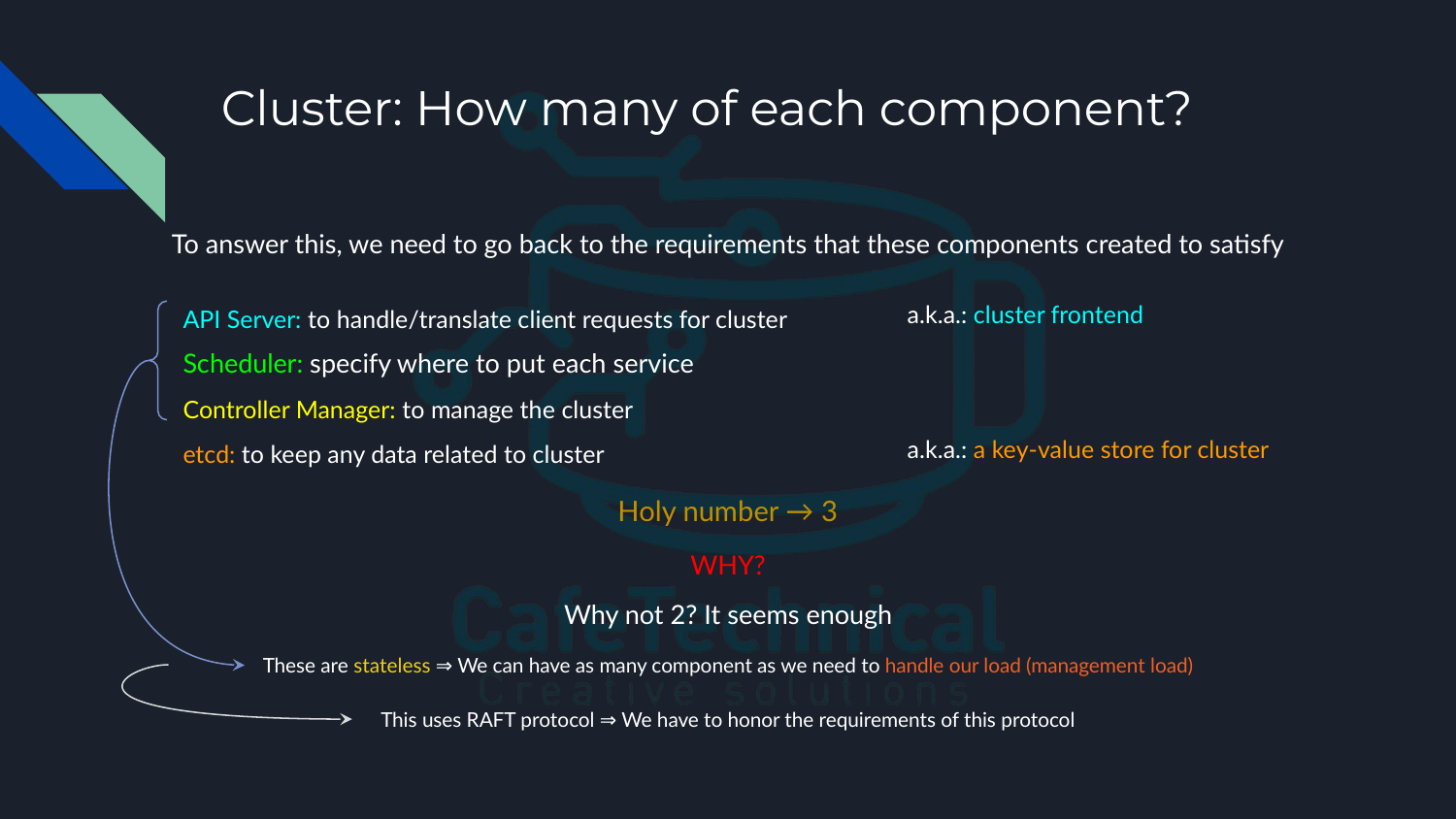

# Cluster: How many of each component?
To answer this, we need to go back to the requirements that these components created to satisfy
API Server: to handle/translate client requests for cluster
a.k.a.: cluster frontend

Scheduler: specify where to put each service
Controller Manager: to manage the cluster
etcd: to keep any data related to cluster
a.k.a.: a key-value store for cluster
Holy number → 3
WHY?
Why not 2? It seems enough
These are stateless ⇒ We can have as many component as we need to handle our load (management load)
This uses RAFT protocol ⇒ We have to honor the requirements of this protocol